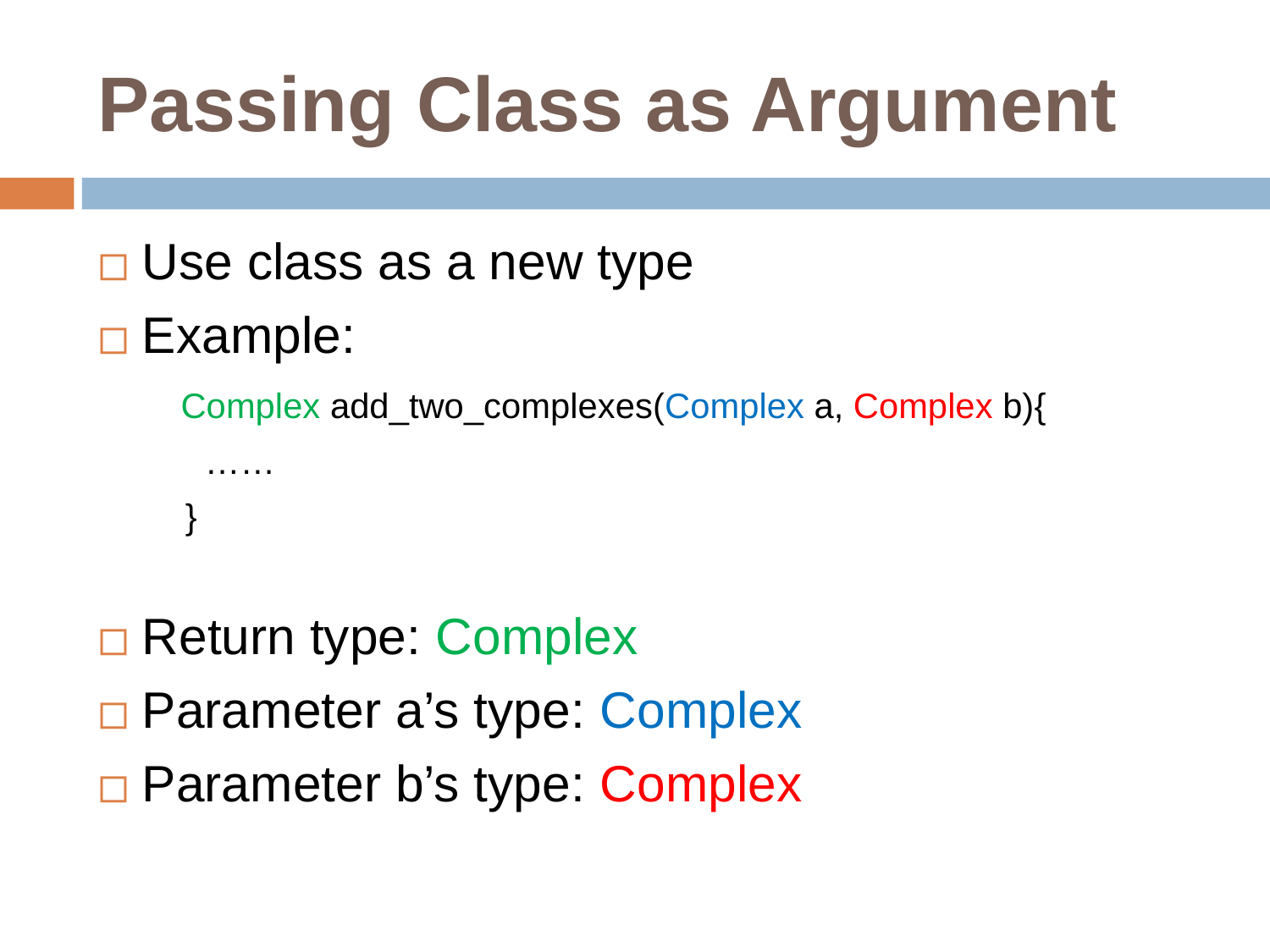

# Passing Class as Argument
Use class as a new type
Example:
       Complex add_two_complexes(Complex a, Complex b){
           ……
         }

Return type: Complex
Parameter a’s type: Complex
Parameter b’s type: Complex